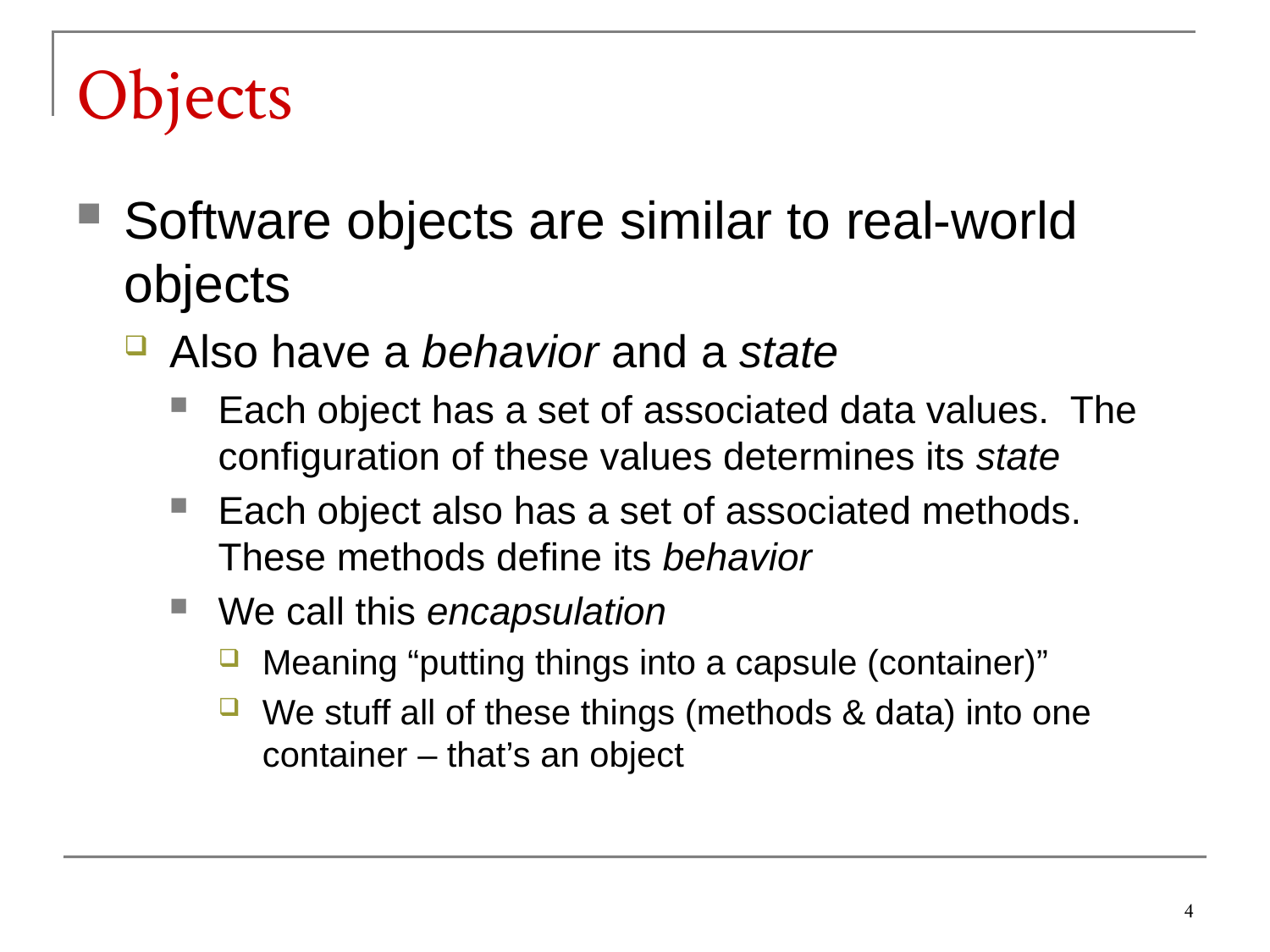

# Objects
Software objects are similar to real-world objects
Also have a behavior and a state
Each object has a set of associated data values.  The configuration of these values determines its state
Each object also has a set of associated methods.  These methods define its behavior
We call this encapsulation
Meaning “putting things into a capsule (container)”
We stuff all of these things (methods & data) into one container – that’s an object
4